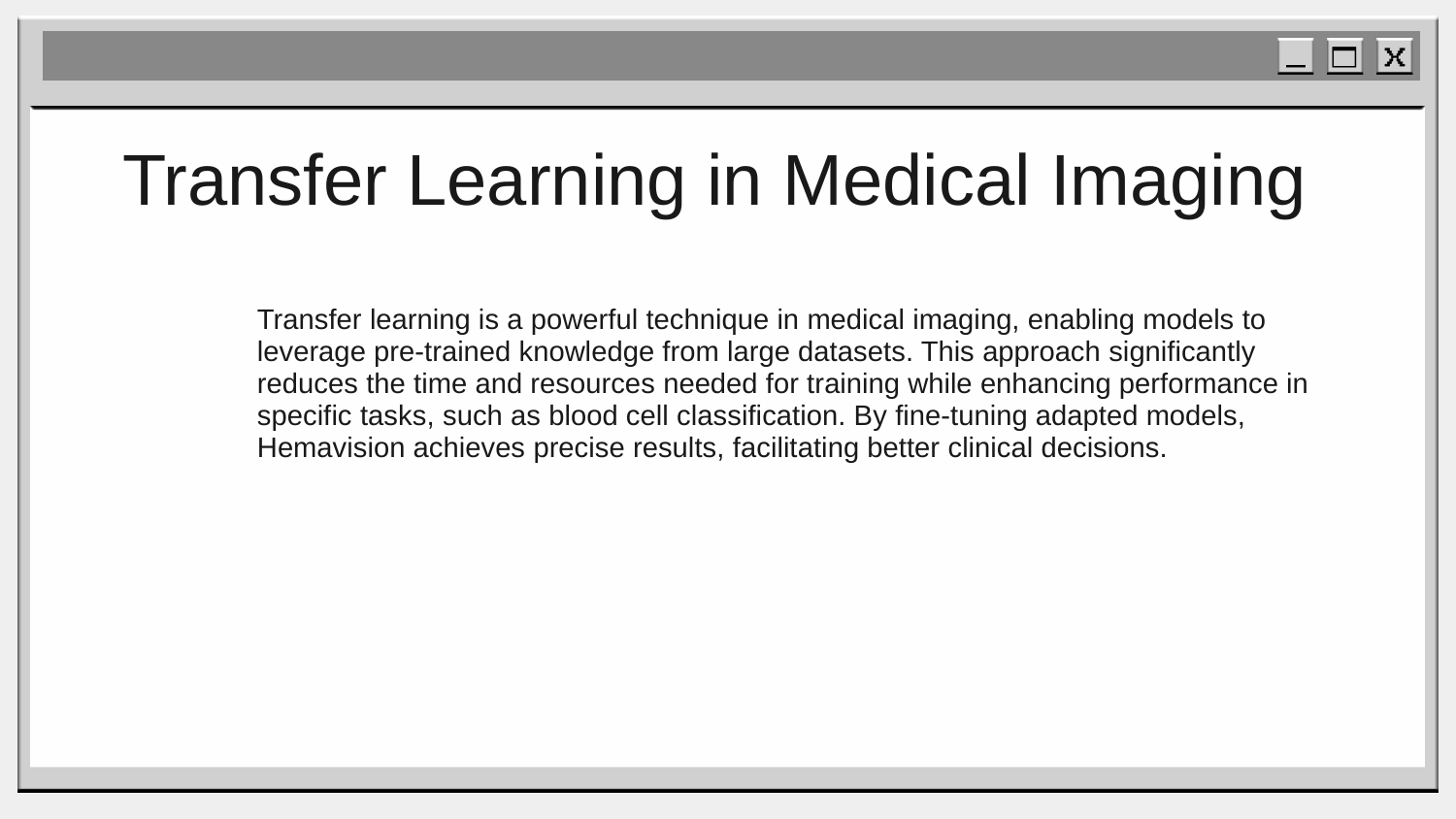

# Transfer Learning in Medical Imaging
Transfer learning is a powerful technique in medical imaging, enabling models to leverage pre-trained knowledge from large datasets. This approach significantly reduces the time and resources needed for training while enhancing performance in specific tasks, such as blood cell classification. By fine-tuning adapted models, Hemavision achieves precise results, facilitating better clinical decisions.